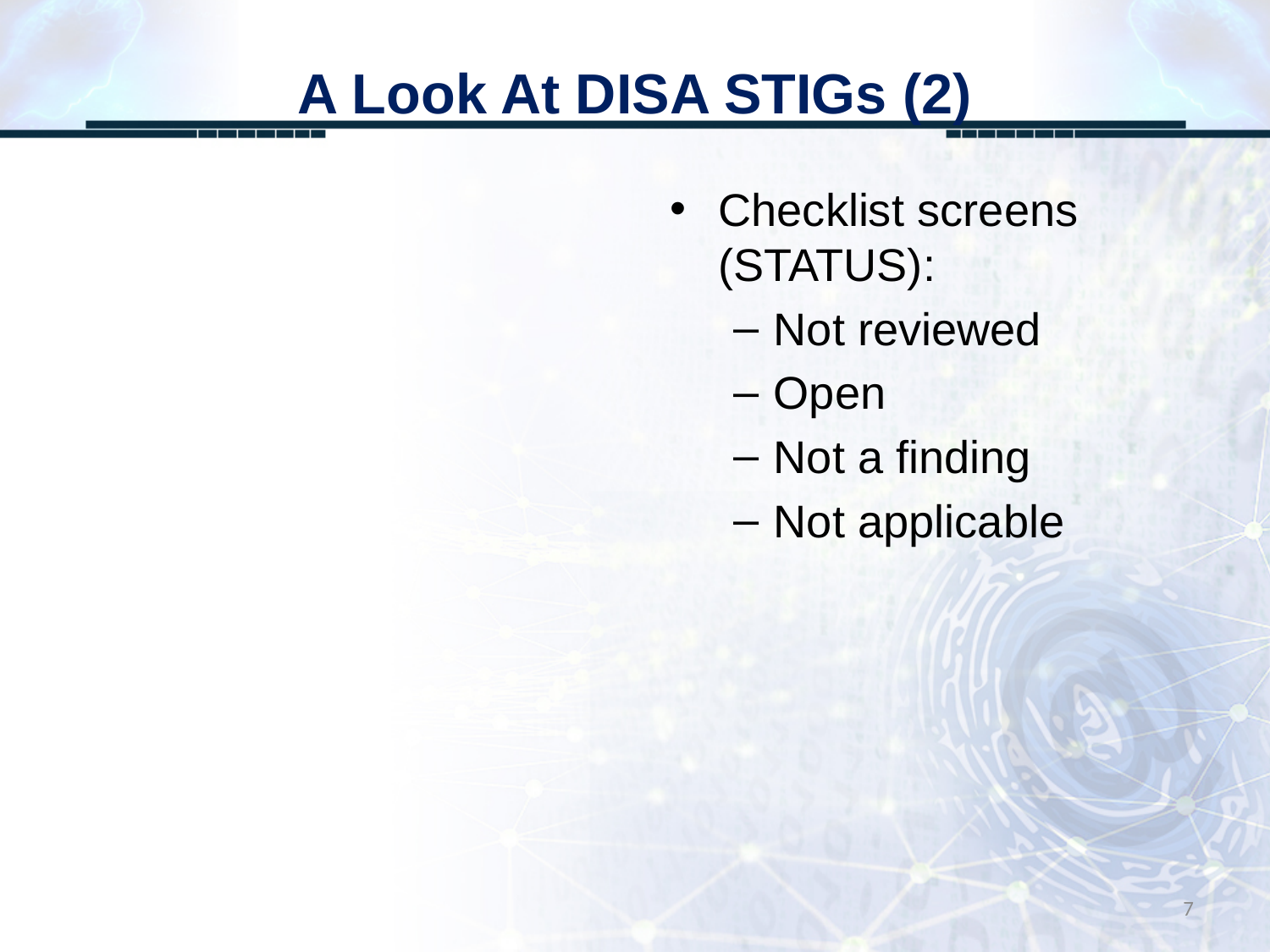

# A Look At DISA STIGs (2)
Checklist screens (STATUS):
Not reviewed
Open
Not a finding
Not applicable

7